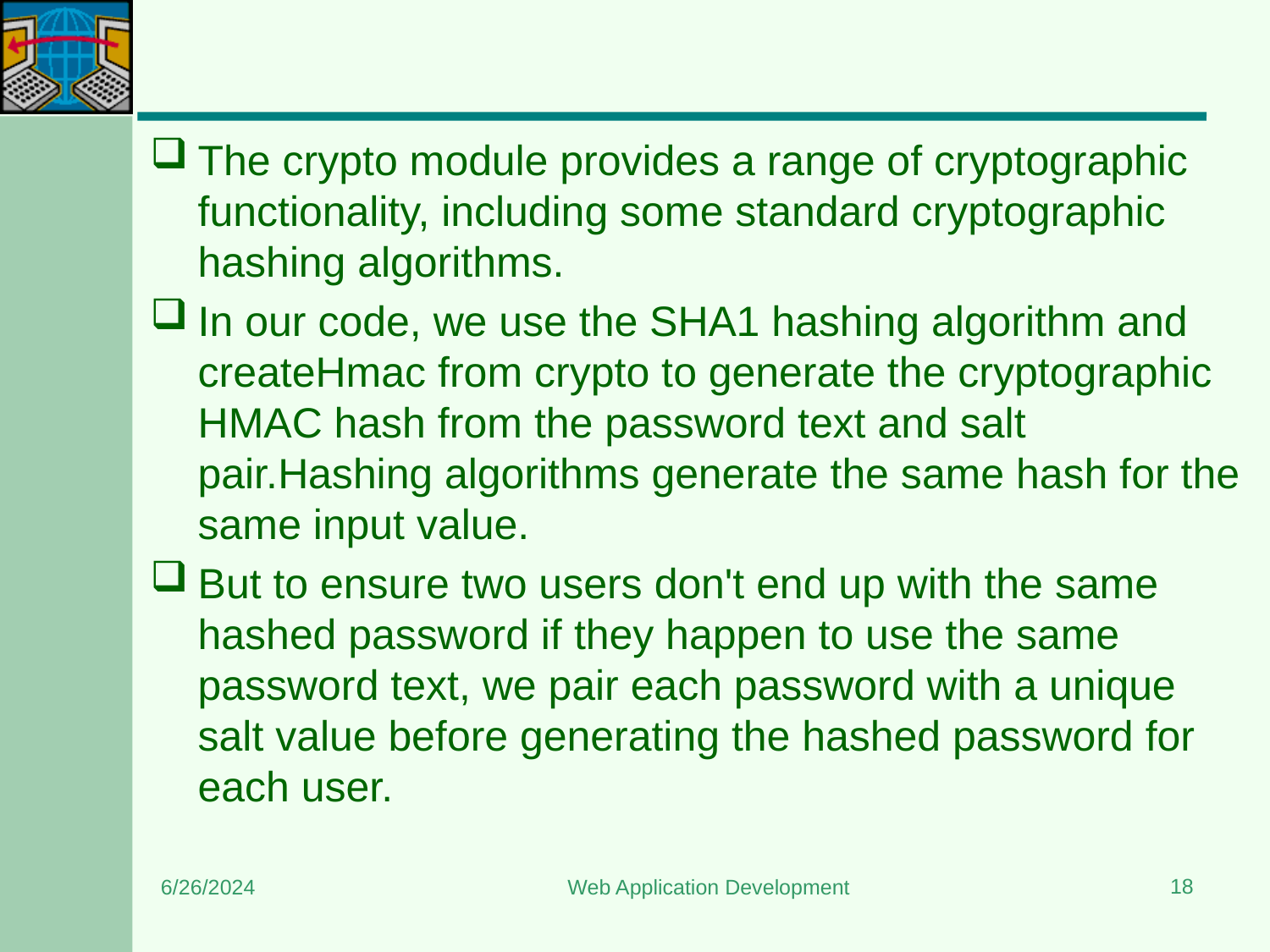

#
The crypto module provides a range of cryptographic functionality, including some standard cryptographic hashing algorithms.
In our code, we use the SHA1 hashing algorithm and createHmac from crypto to generate the cryptographic HMAC hash from the password text and salt pair.Hashing algorithms generate the same hash for the same input value.
But to ensure two users don't end up with the same hashed password if they happen to use the same password text, we pair each password with a unique salt value before generating the hashed password for each user.
18
6/26/2024
Web Application Development